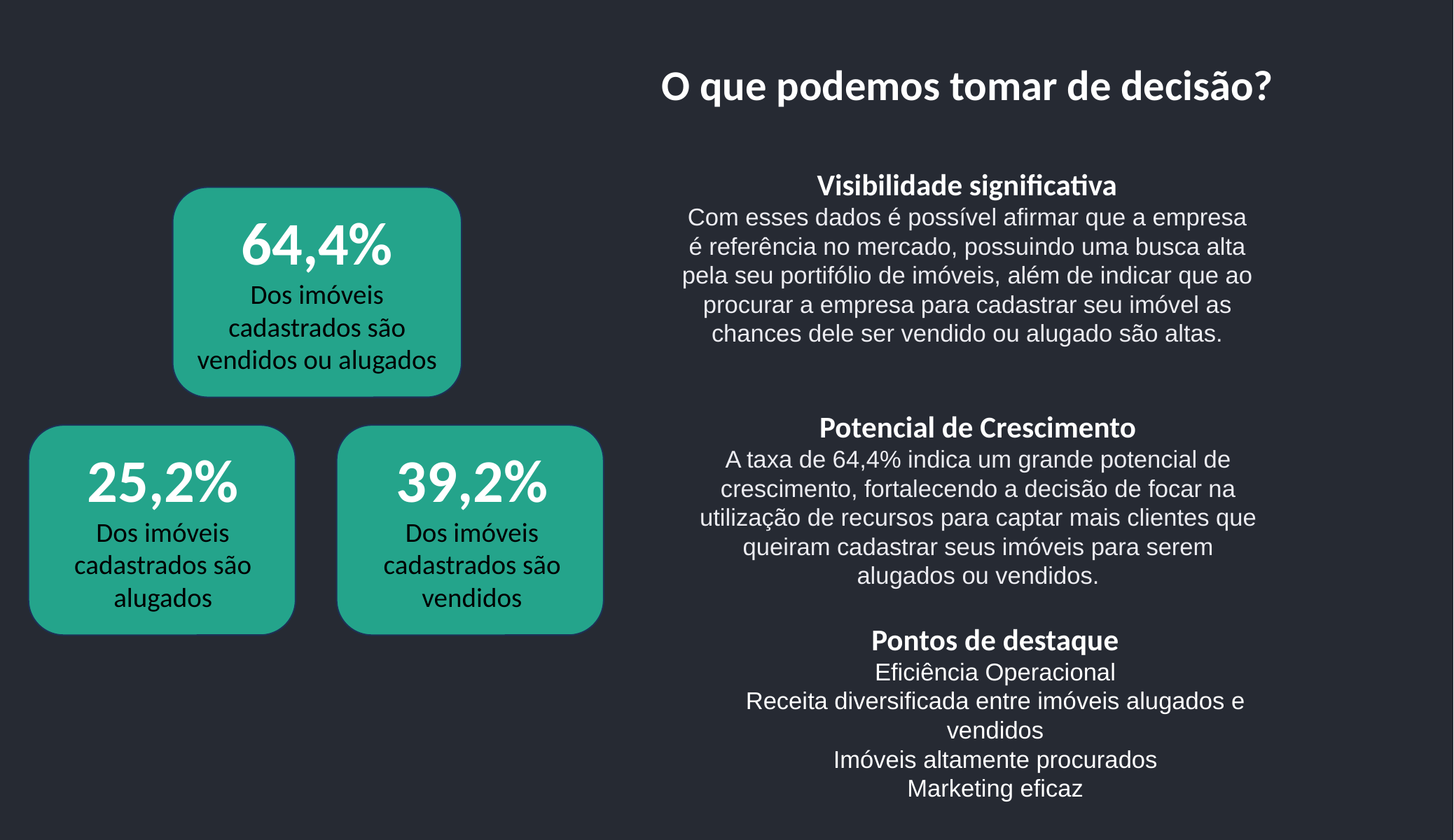

O que podemos tomar de decisão?
Visibilidade significativa
Com esses dados é possível afirmar que a empresa é referência no mercado, possuindo uma busca alta pela seu portifólio de imóveis, além de indicar que ao procurar a empresa para cadastrar seu imóvel as chances dele ser vendido ou alugado são altas.

64,4%
Dos imóveis cadastrados são vendidos ou alugados
Potencial de Crescimento
A taxa de 64,4% indica um grande potencial de crescimento, fortalecendo a decisão de focar na utilização de recursos para captar mais clientes que queiram cadastrar seus imóveis para serem alugados ou vendidos.

25,2%
Dos imóveis cadastrados são alugados
39,2%
Dos imóveis cadastrados são vendidos
Pontos de destaque
Eficiência Operacional
Receita diversificada entre imóveis alugados e vendidos
Imóveis altamente procurados
Marketing eficaz